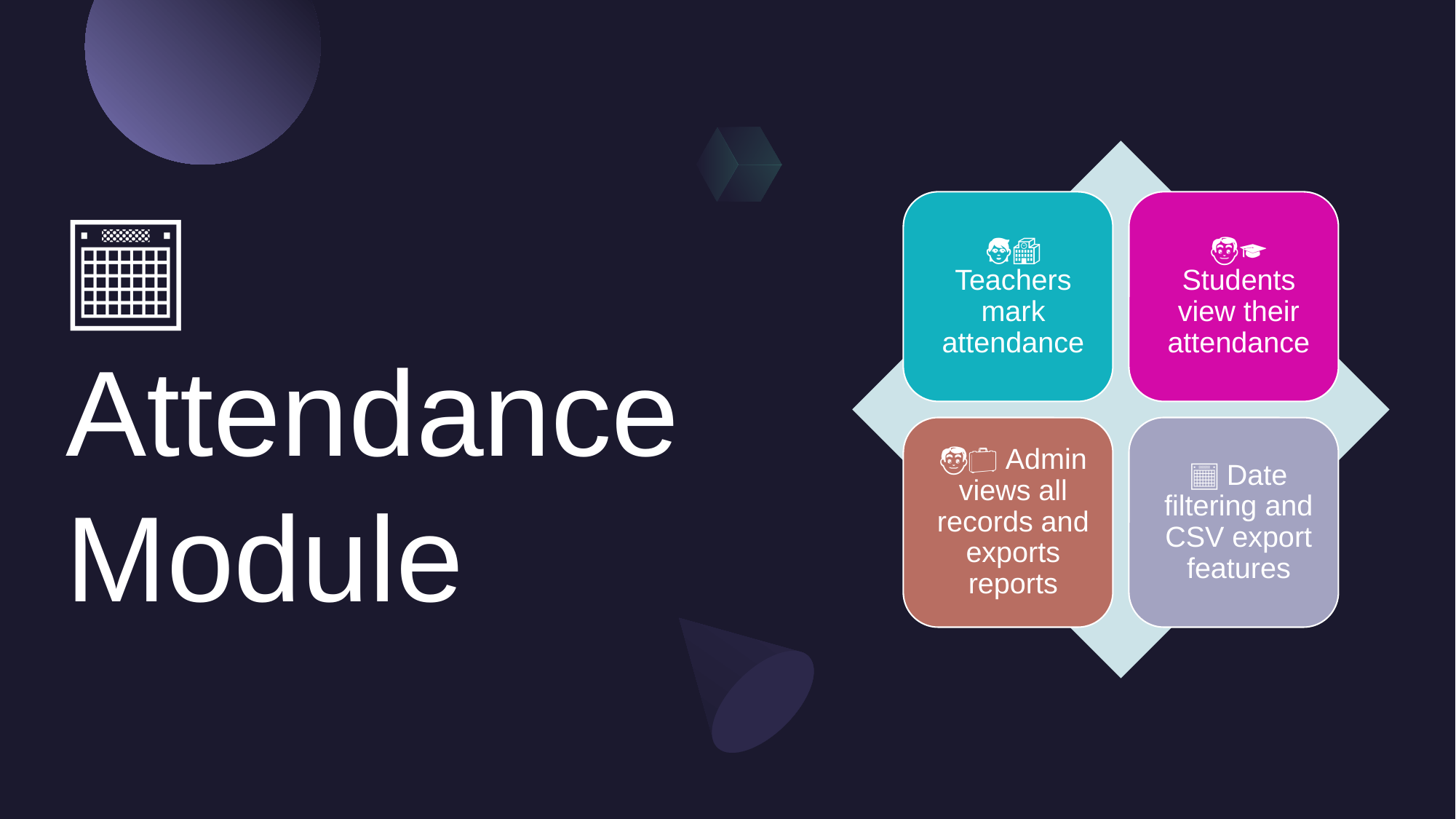

🧑‍🏫 Teachers mark attendance
👨‍🎓 Students view their attendance
👨‍💼 Admin views all records and exports reports
📅 Date filtering and CSV export features

# 📅 Attendance Module